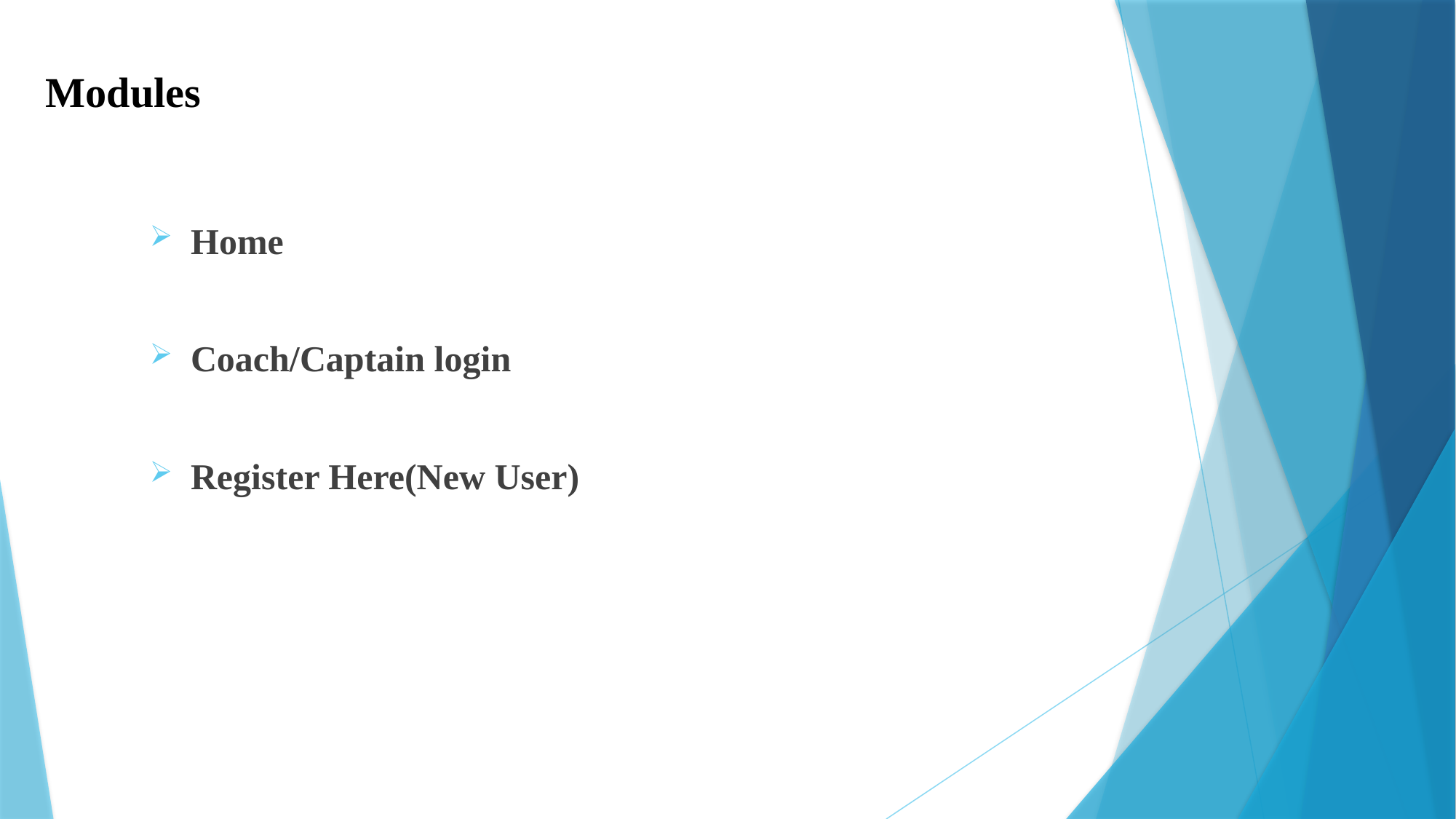

# Modules
Home

Coach/Captain login

Register Here(New User)